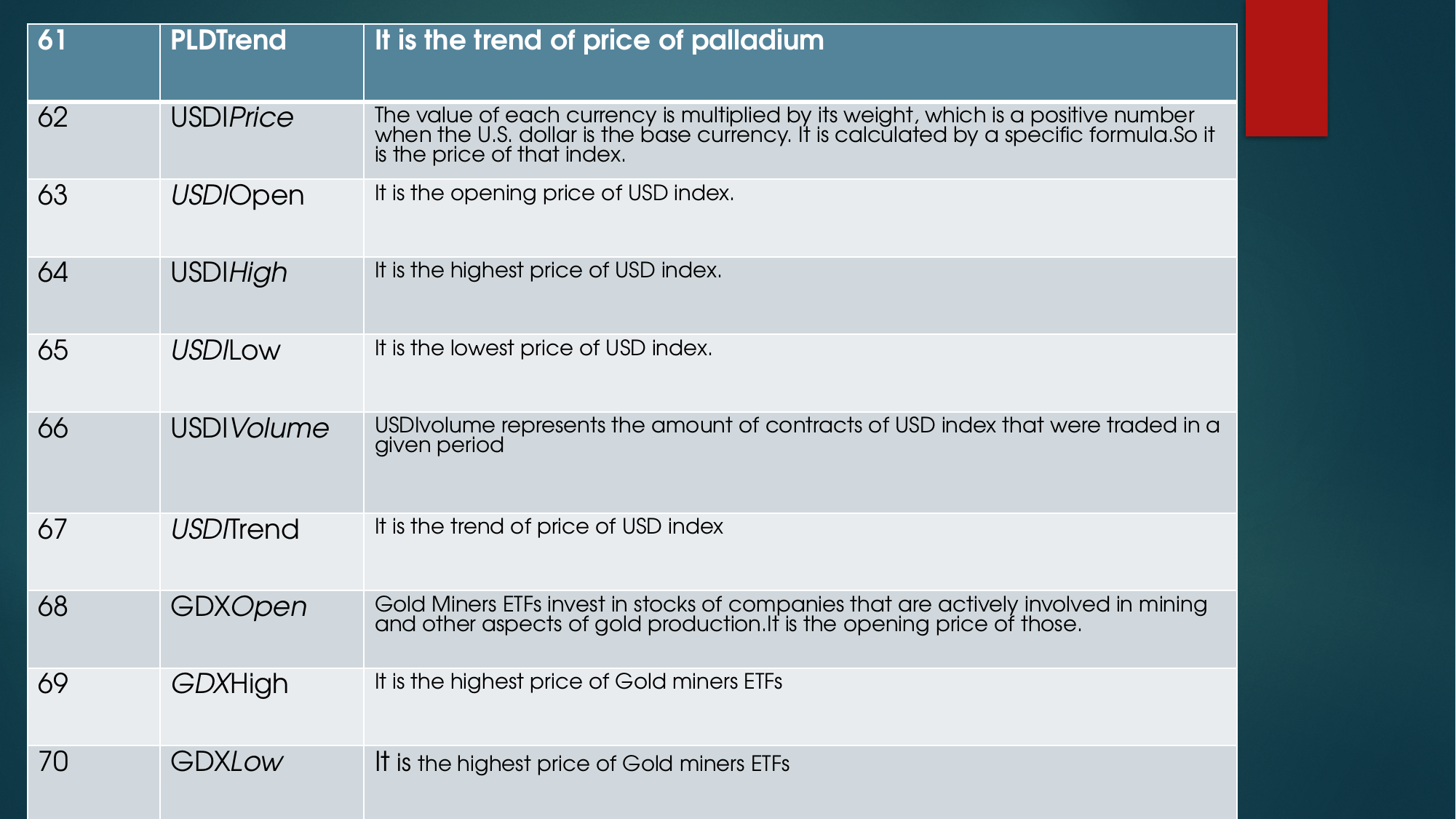

| 61 | PLDTrend | It is the trend of price of palladium |
| --- | --- | --- |
| 62 | USDIPrice | The value of each currency is multiplied by its weight, which is a positive number when the U.S. dollar is the base currency. It is calculated by a specific formula.So it is the price of that index. |
| 63 | USDIOpen | It is the opening price of USD index. |
| 64 | USDIHigh | It is the highest price of USD index. |
| 65 | USDILow | It is the lowest price of USD index. |
| 66 | USDIVolume | USDIvolume represents the amount of contracts of USD index that were traded in a given period |
| 67 | USDITrend | It is the trend of price of USD index |
| 68 | GDXOpen | Gold Miners ETFs invest in stocks of companies that are actively involved in mining and other aspects of gold production.It is the opening price of those. |
| 69 | GDXHigh | It is the highest price of Gold miners ETFs |
| 70 | GDXLow | It is the highest price of Gold miners ETFs |